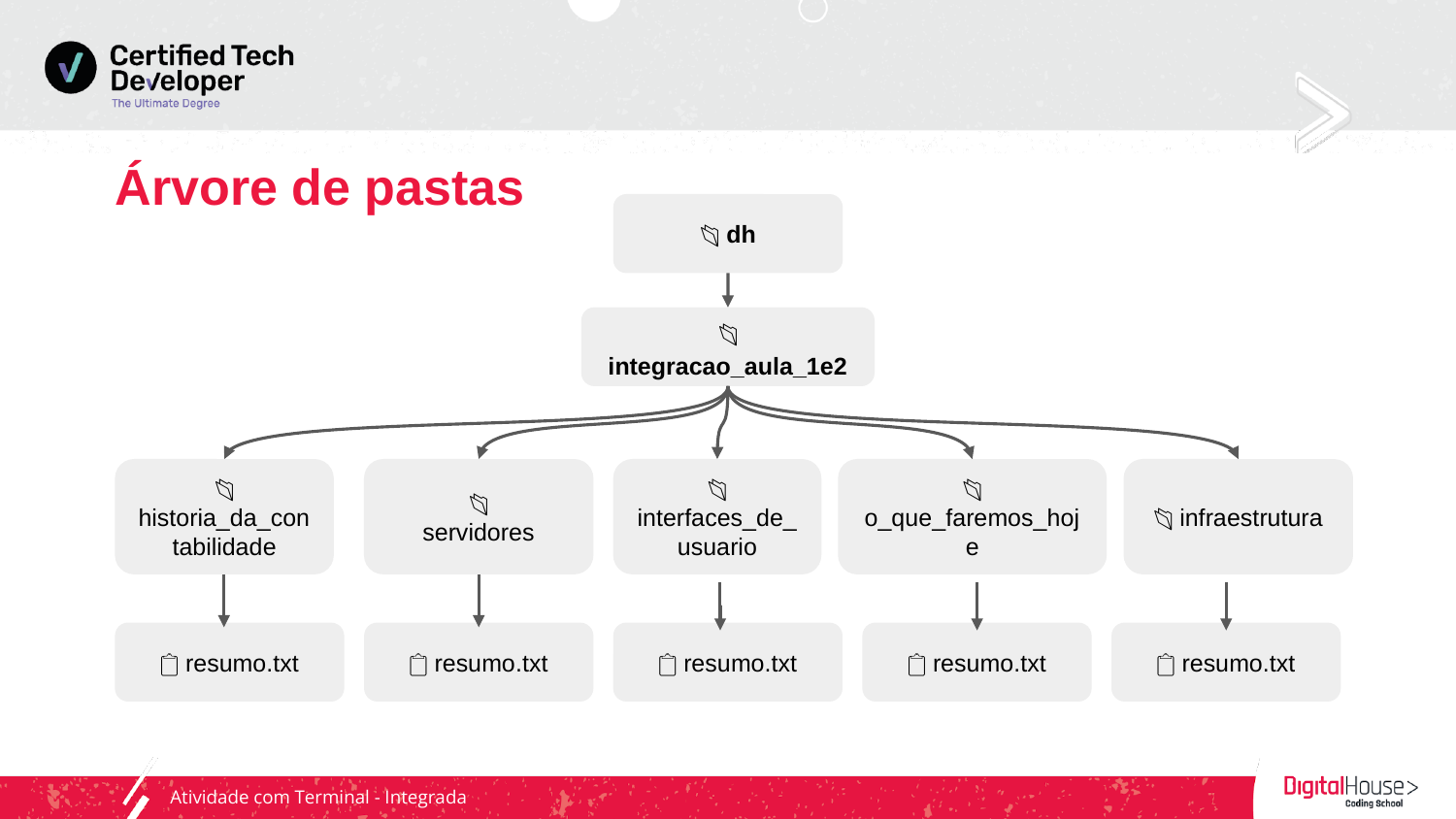

# Árvore de pastas
📂 dh
📂 integracao_aula_1e2
📂 historia_da_contabilidade
📂
servidores
📂 interfaces_de_usuario
📂 o_que_faremos_hoje
📂 infraestrutura
📋 resumo.txt
📋 resumo.txt
📋 resumo.txt
📋 resumo.txt
📋 resumo.txt